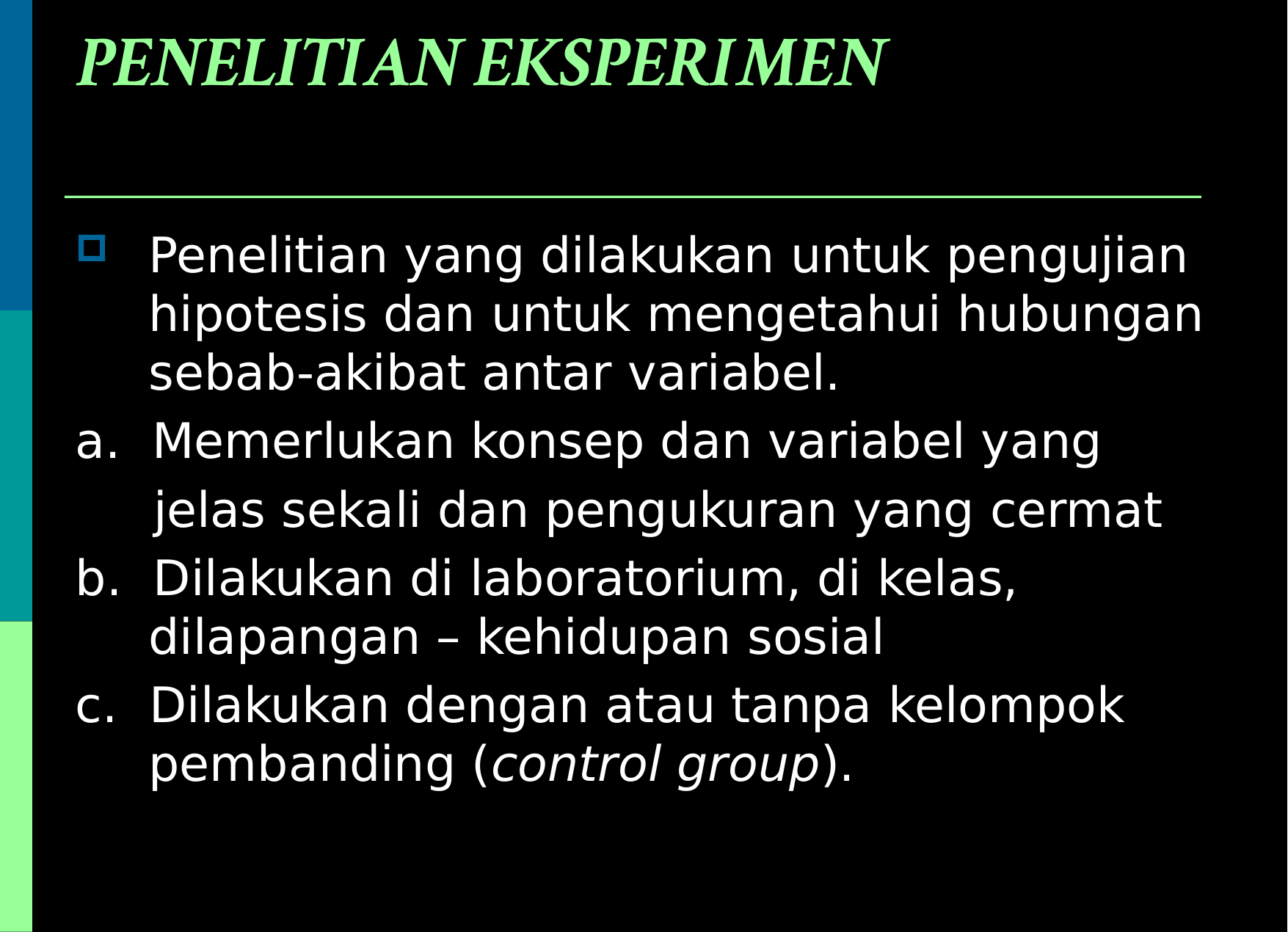

# PENELITIAN EKSPERIMEN
Penelitian yang dilakukan untuk pengujian hipotesis dan untuk mengetahui hubungan sebab-akibat antar variabel.
a.  Memerlukan konsep dan variabel yang
     jelas sekali dan pengukuran yang cermat
b.  Dilakukan di laboratorium, di kelas, dilapangan – kehidupan sosial
c.  Dilakukan dengan atau tanpa kelompok pembanding (control group).